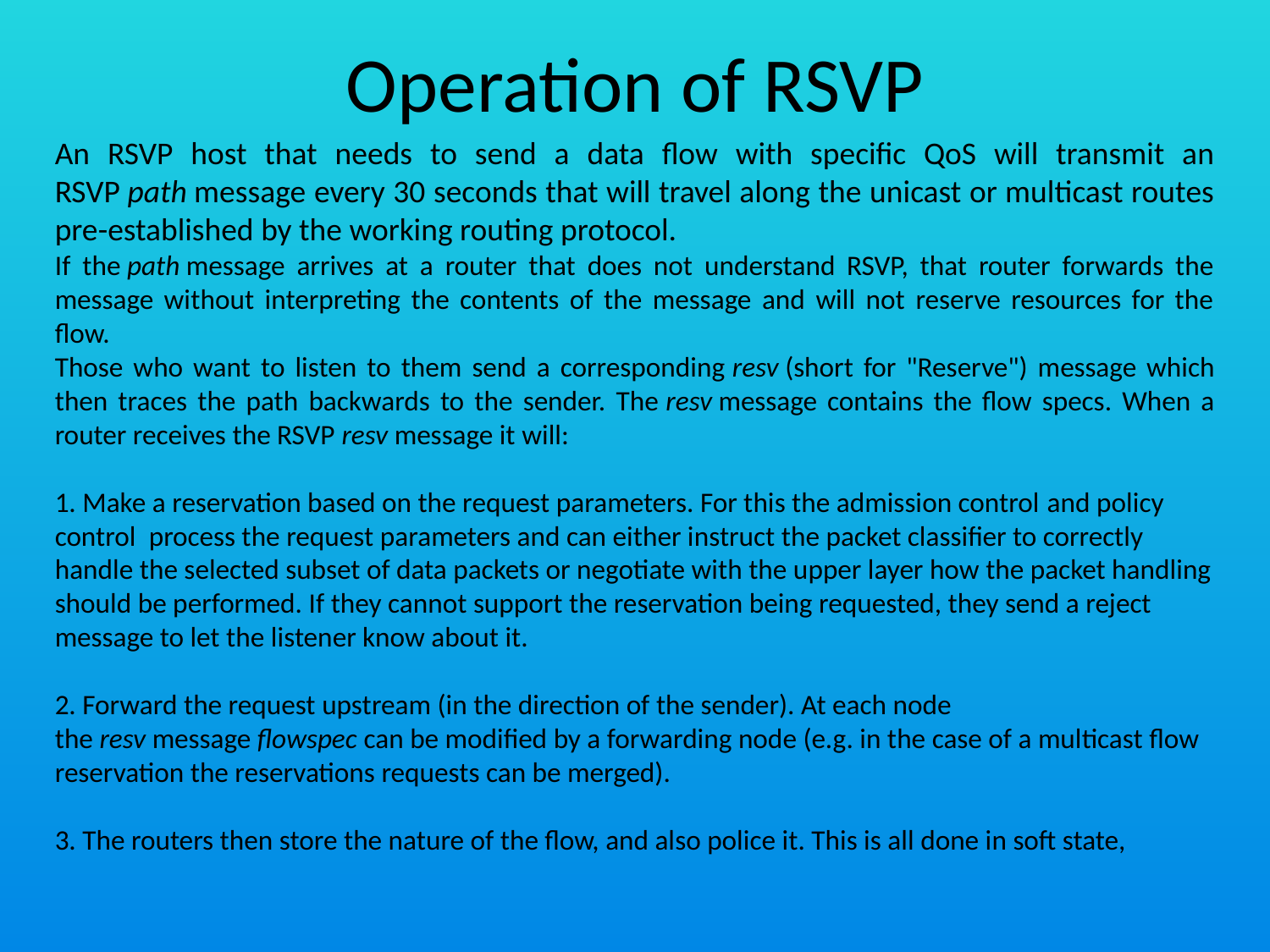

# Operation of RSVP
An RSVP host that needs to send a data flow with specific QoS will transmit an RSVP path message every 30 seconds that will travel along the unicast or multicast routes pre-established by the working routing protocol.
If the path message arrives at a router that does not understand RSVP, that router forwards the message without interpreting the contents of the message and will not reserve resources for the flow.
Those who want to listen to them send a corresponding resv (short for "Reserve") message which then traces the path backwards to the sender. The resv message contains the flow specs. When a router receives the RSVP resv message it will:

1. Make a reservation based on the request parameters. For this the admission control and policy control  process the request parameters and can either instruct the packet classifier to correctly handle the selected subset of data packets or negotiate with the upper layer how the packet handling should be performed. If they cannot support the reservation being requested, they send a reject message to let the listener know about it.

2. Forward the request upstream (in the direction of the sender). At each node the resv message flowspec can be modified by a forwarding node (e.g. in the case of a multicast flow reservation the reservations requests can be merged).
3. The routers then store the nature of the flow, and also police it. This is all done in soft state,